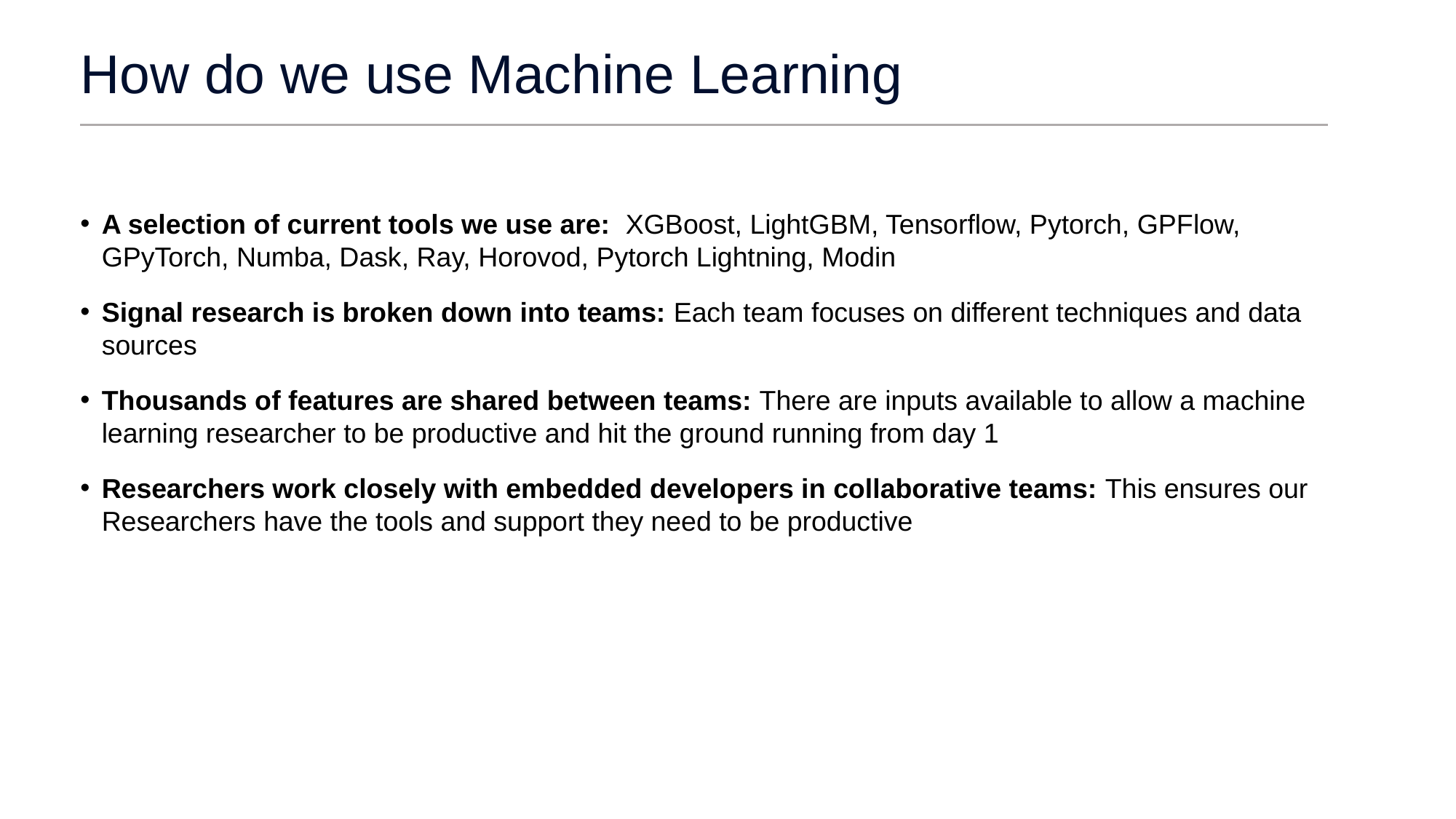

# How do we use Machine Learning
A selection of current tools we use are:  XGBoost, LightGBM, Tensorflow, Pytorch, GPFlow, GPyTorch, Numba, Dask, Ray, Horovod, Pytorch Lightning, Modin
Signal research is broken down into teams: Each team focuses on different techniques and data sources
Thousands of features are shared between teams: There are inputs available to allow a machine learning researcher to be productive and hit the ground running from day 1
Researchers work closely with embedded developers in collaborative teams: This ensures our Researchers have the tools and support they need to be productive